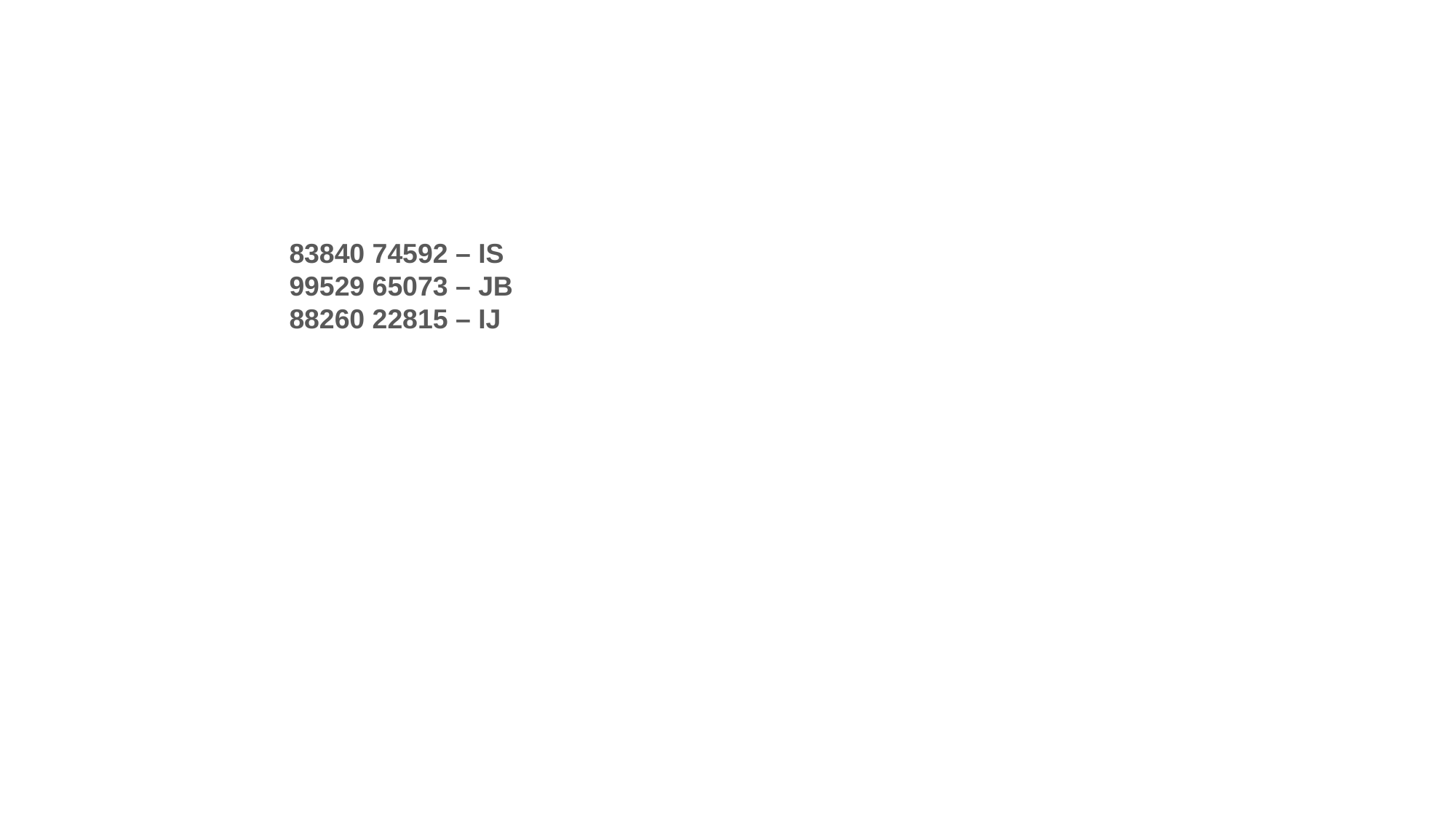

83840 74592 – IS
99529 65073 – JB
88260 22815 – IJ